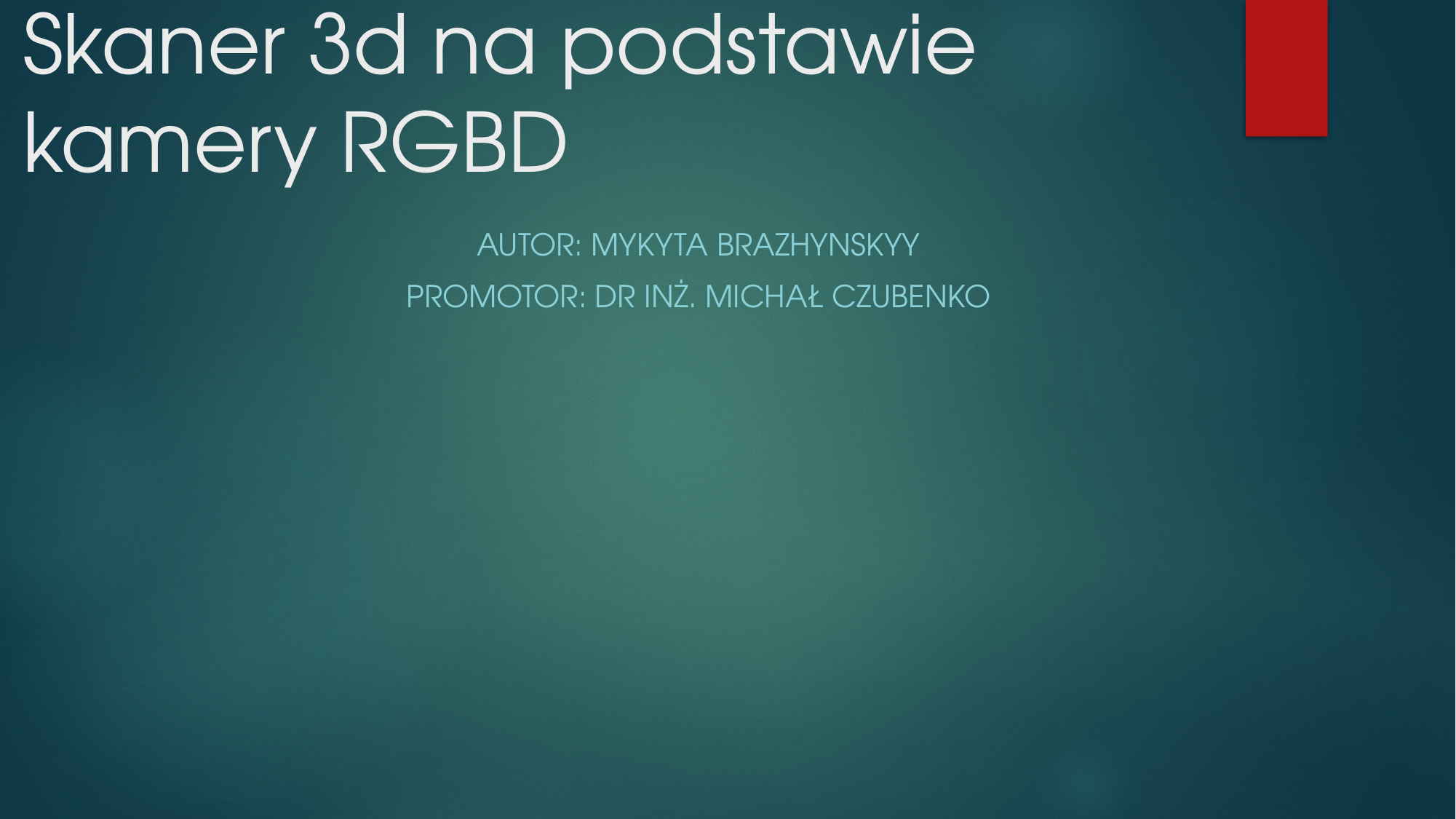

# Skaner 3d na podstawie kamery RGBD
Autor: Mykyta brazhynskyy
Promotor: dr inż. Michał czubenko